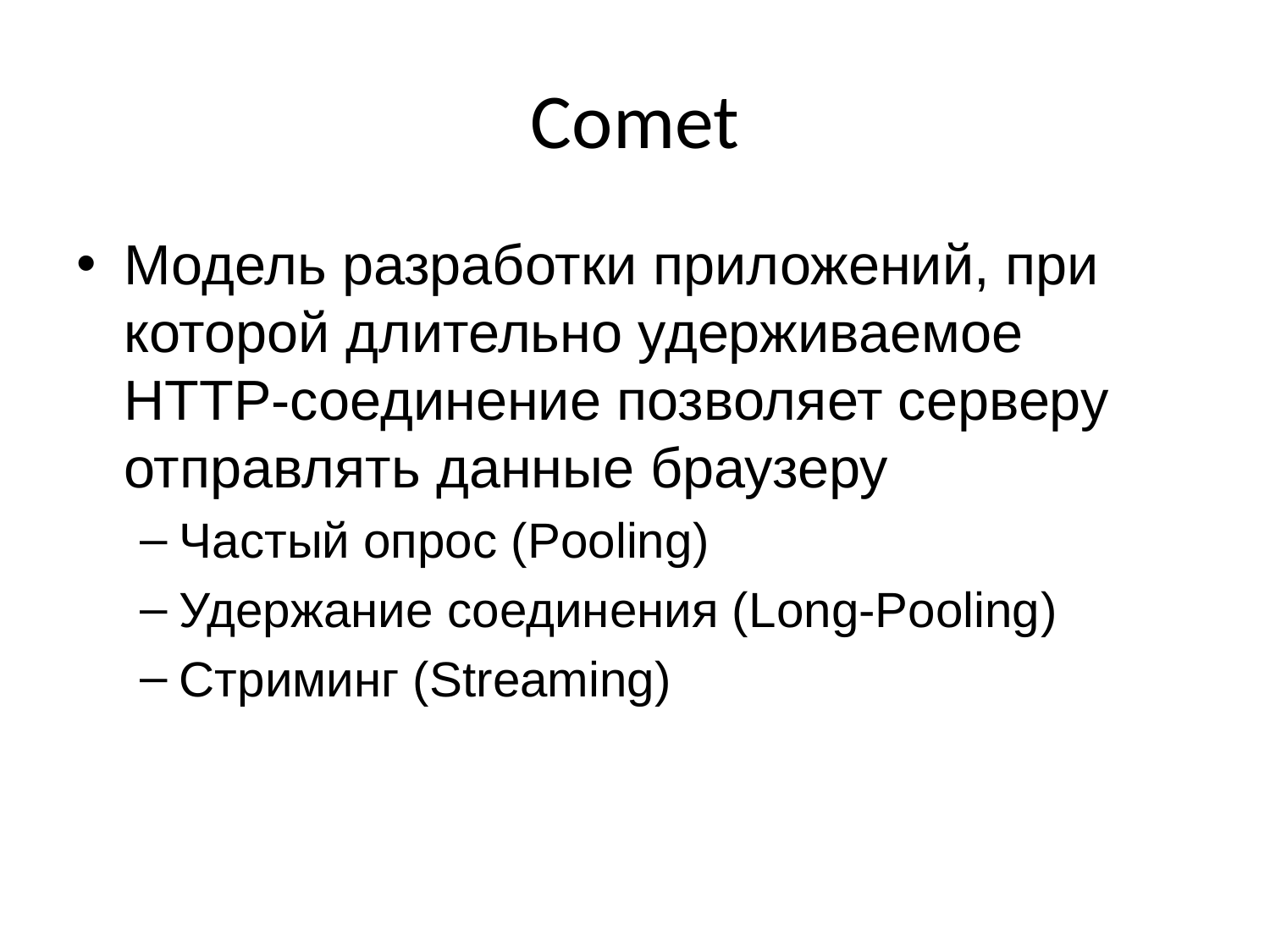

# Comet
Модель разработки приложений, при которой длительно удерживаемое HTTP-соединение позволяет серверу отправлять данные браузеру
Частый опрос (Pooling)
Удержание соединения (Long-Pooling)
Стриминг (Streaming)